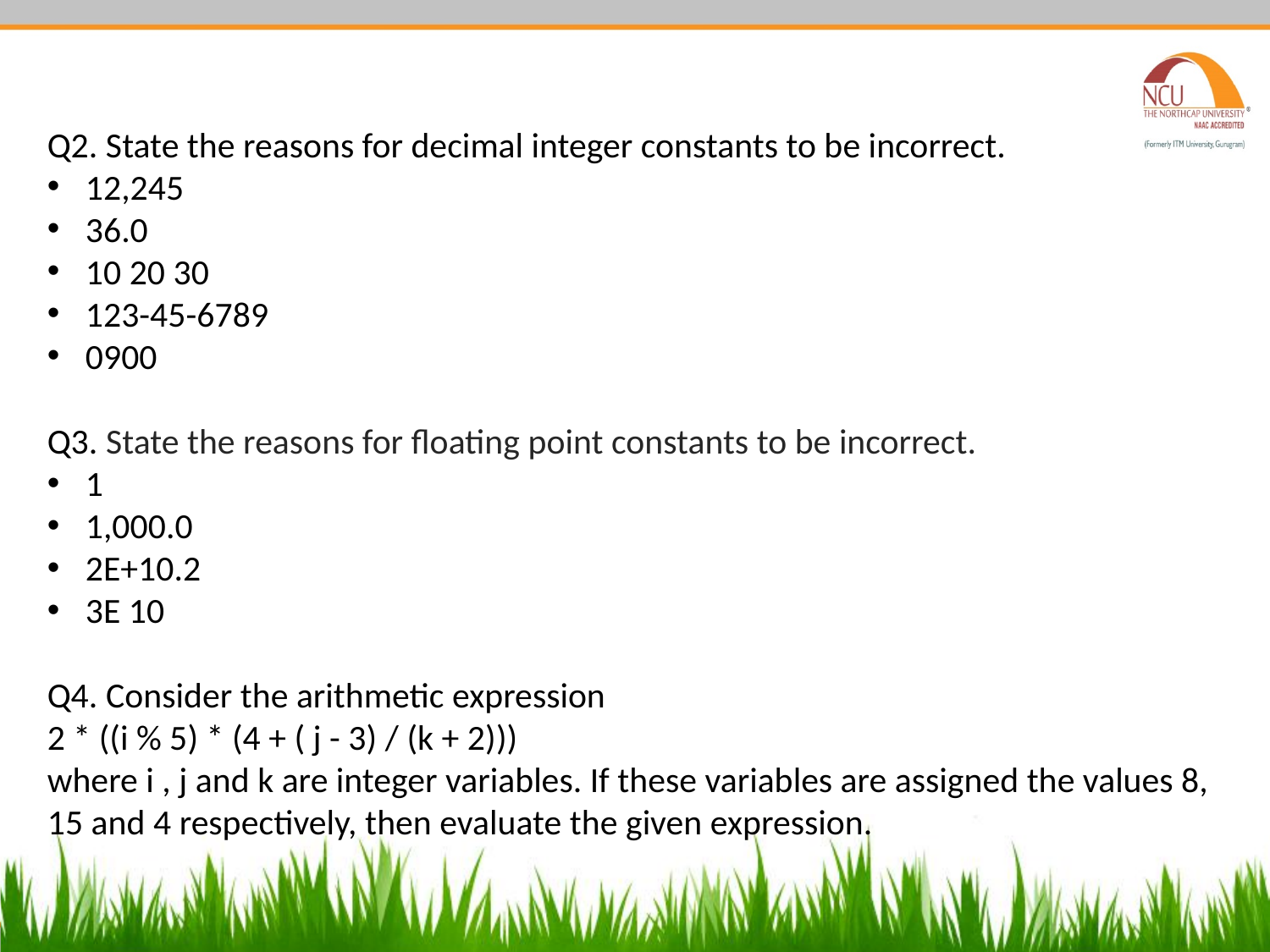

Q2. State the reasons for decimal integer constants to be incorrect.
 12,245
 36.0
 10 20 30
 123-45-6789
 0900

Q3. State the reasons for floating point constants to be incorrect.
 1
 1,000.0
 2E+10.2
 3E 10

Q4. Consider the arithmetic expression
2 * ((i % 5) * (4 + ( j - 3) / (k + 2)))
where i , j and k are integer variables. If these variables are assigned the values 8, 15 and 4 respectively, then evaluate the given expression.